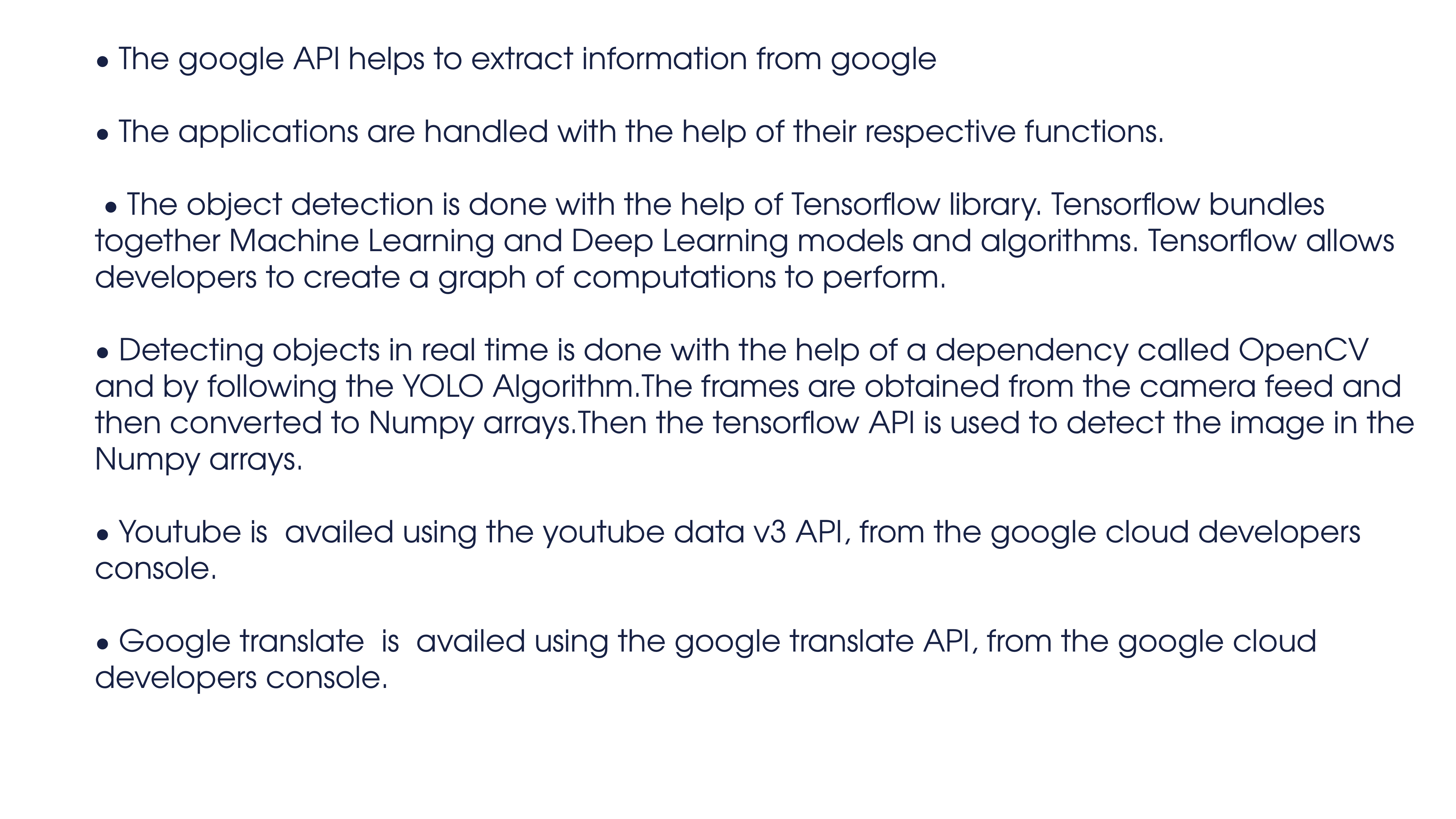

• The google API helps to extract information from google

• The applications are handled with the help of their respective functions.

 • The object detection is done with the help of Tensorflow library. Tensorflow bundles together Machine Learning and Deep Learning models and algorithms. Tensorflow allows developers to create a graph of computations to perform.

• Detecting objects in real time is done with the help of a dependency called OpenCV and by following the YOLO Algorithm.The frames are obtained from the camera feed and then converted to Numpy arrays.Then the tensorflow API is used to detect the image in the Numpy arrays.

• Youtube is  availed using the youtube data v3 API, from the google cloud developers console.

• Google translate  is  availed using the google translate API, from the google cloud developers console.